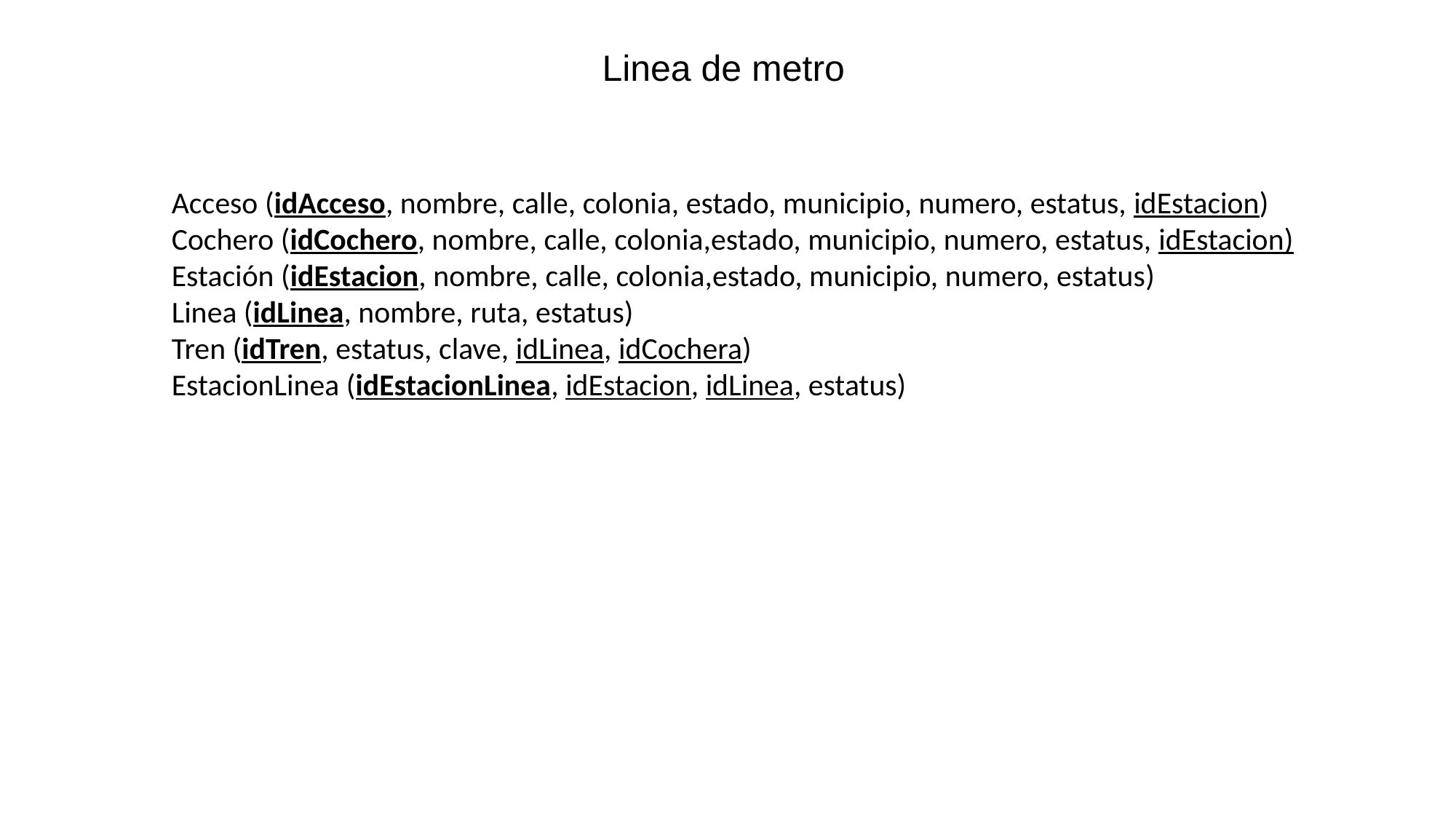

Linea de metro
Acceso (idAcceso, nombre, calle, colonia, estado, municipio, numero, estatus, idEstacion)
Cochero (idCochero, nombre, calle, colonia,estado, municipio, numero, estatus, idEstacion)
Estación (idEstacion, nombre, calle, colonia,estado, municipio, numero, estatus)
Linea (idLinea, nombre, ruta, estatus)
Tren (idTren, estatus, clave, idLinea, idCochera)
EstacionLinea (idEstacionLinea, idEstacion, idLinea, estatus)